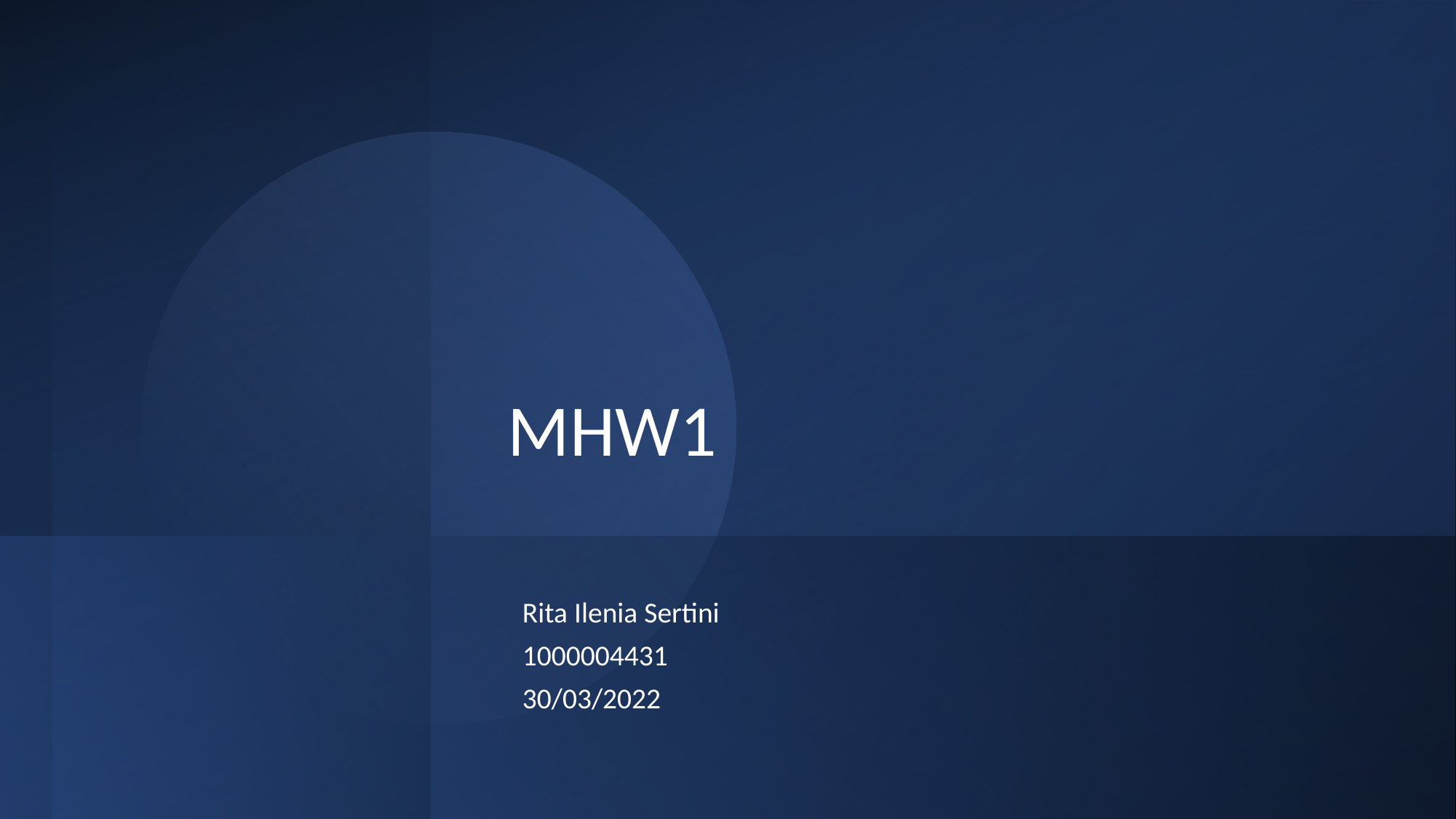

# MHW1

Rita Ilenia Sertini
1000004431
30/03/2022